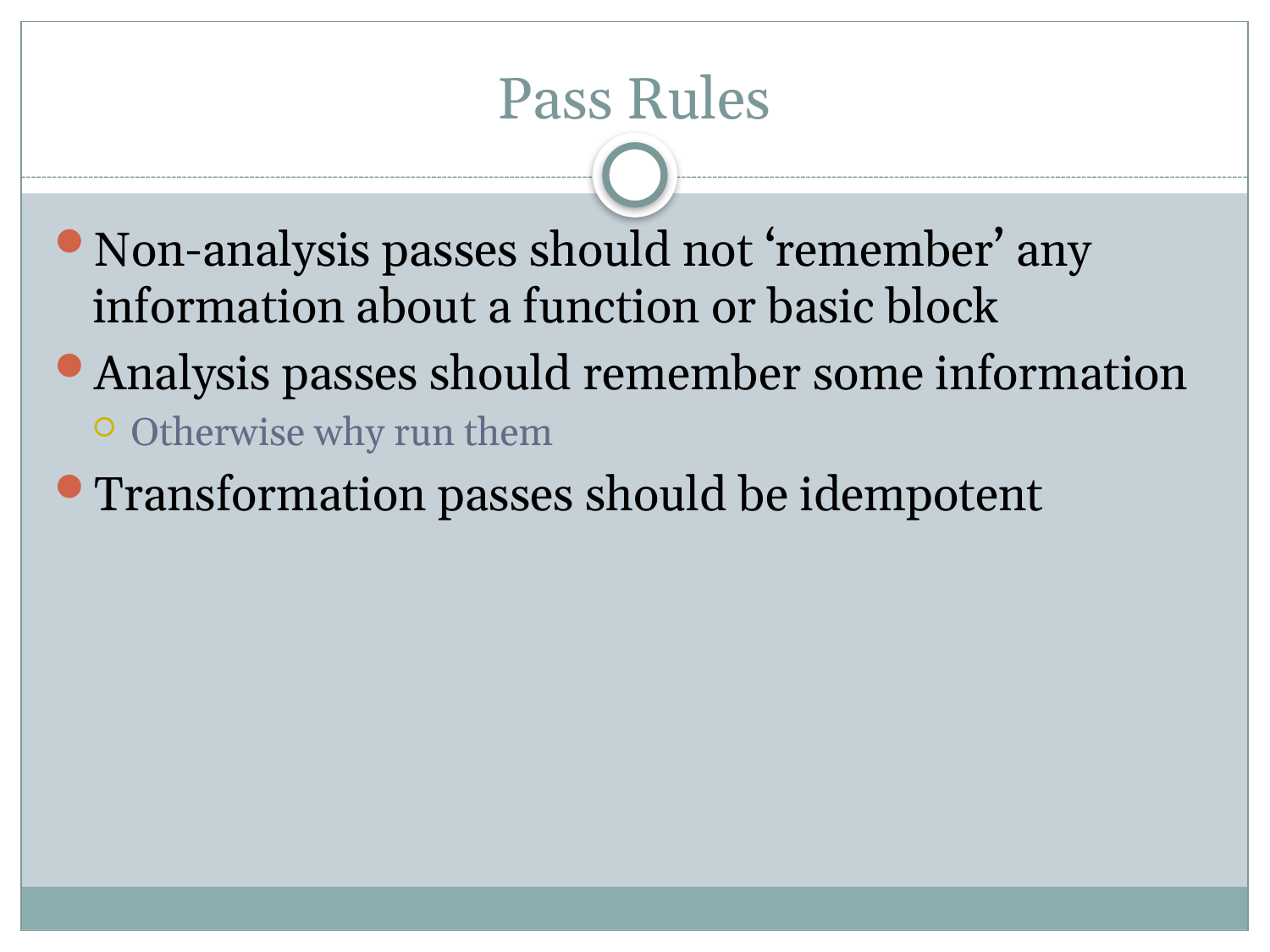

# Pass Rules
Non-analysis passes should not ‘remember’ any information about a function or basic block
Analysis passes should remember some information
Otherwise why run them
Transformation passes should be idempotent